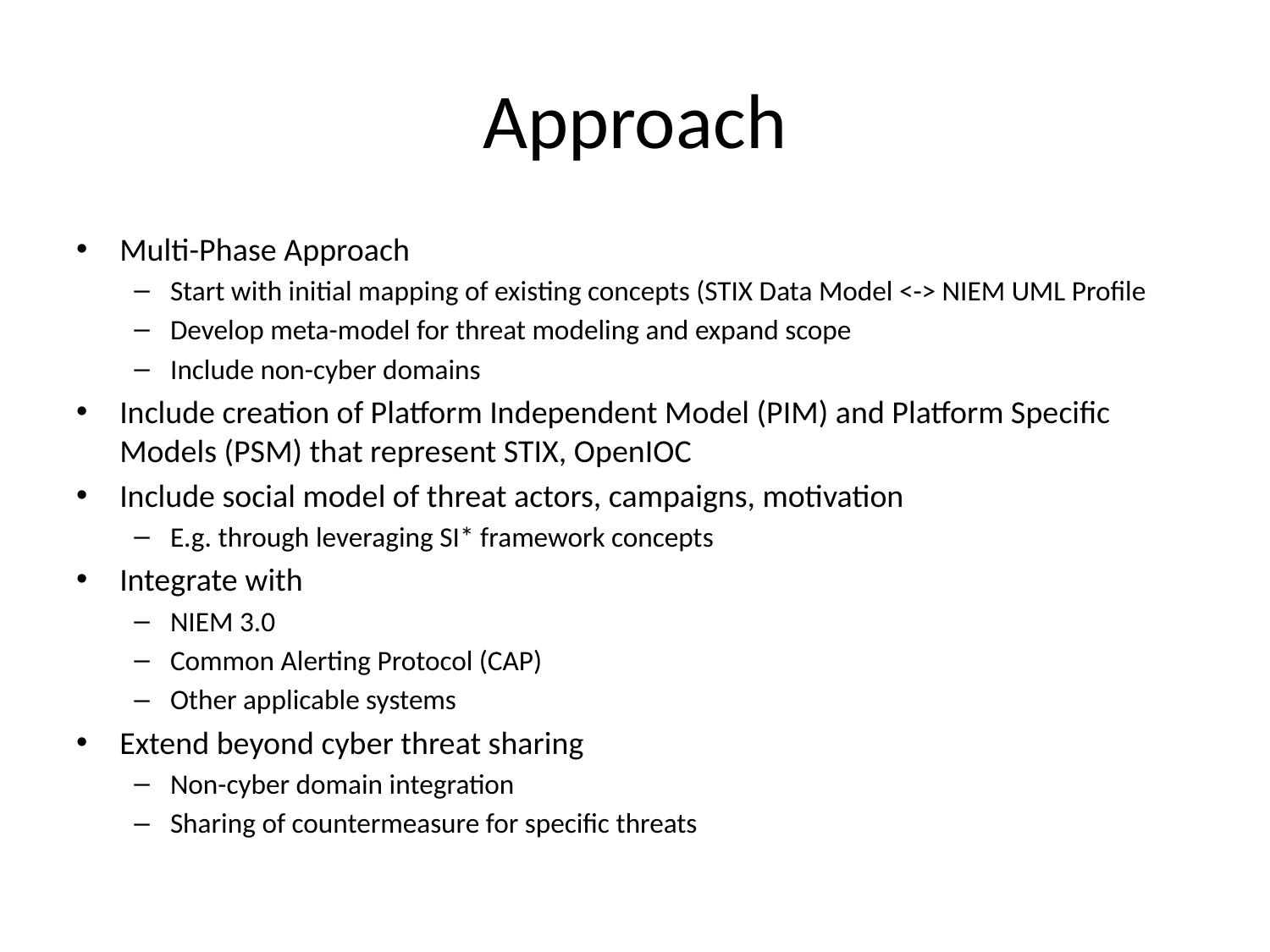

# Approach
Multi-Phase Approach
Start with initial mapping of existing concepts (STIX Data Model <-> NIEM UML Profile
Develop meta-model for threat modeling and expand scope
Include non-cyber domains
Include creation of Platform Independent Model (PIM) and Platform Specific Models (PSM) that represent STIX, OpenIOC
Include social model of threat actors, campaigns, motivation
E.g. through leveraging SI* framework concepts
Integrate with
NIEM 3.0
Common Alerting Protocol (CAP)
Other applicable systems
Extend beyond cyber threat sharing
Non-cyber domain integration
Sharing of countermeasure for specific threats